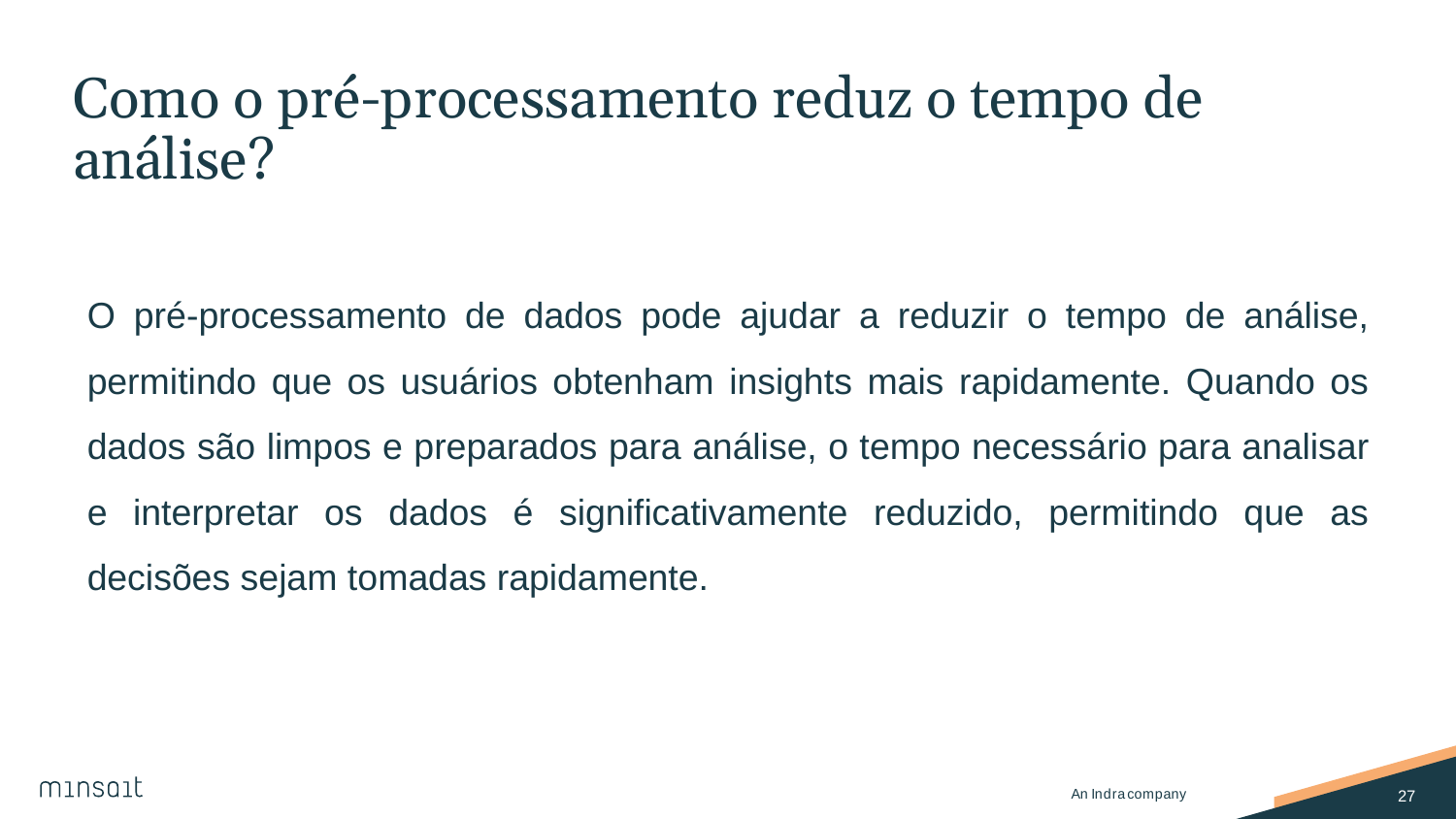

# Como o pré-processamento reduz o tempo de análise?
O pré-processamento de dados pode ajudar a reduzir o tempo de análise, permitindo que os usuários obtenham insights mais rapidamente. Quando os dados são limpos e preparados para análise, o tempo necessário para analisar e interpretar os dados é significativamente reduzido, permitindo que as decisões sejam tomadas rapidamente.